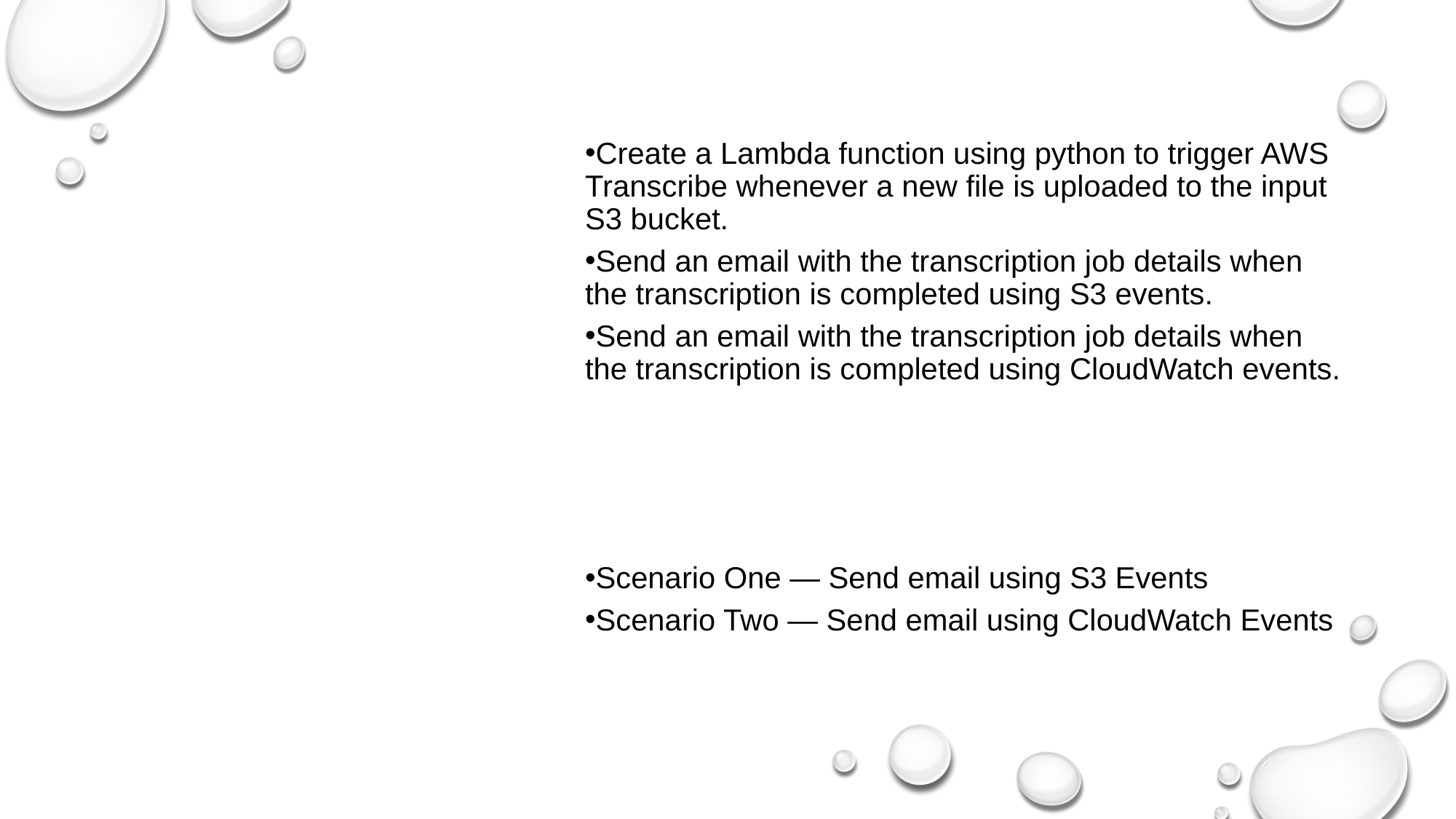

# AWS LAMBDA
Create a Lambda function using python to trigger AWS Transcribe whenever a new file is uploaded to the input S3 bucket.
Send an email with the transcription job details when the transcription is completed using S3 events.
Send an email with the transcription job details when the transcription is completed using CloudWatch events.

Scenario One — Send email using S3 Events
Scenario Two — Send email using CloudWatch Events